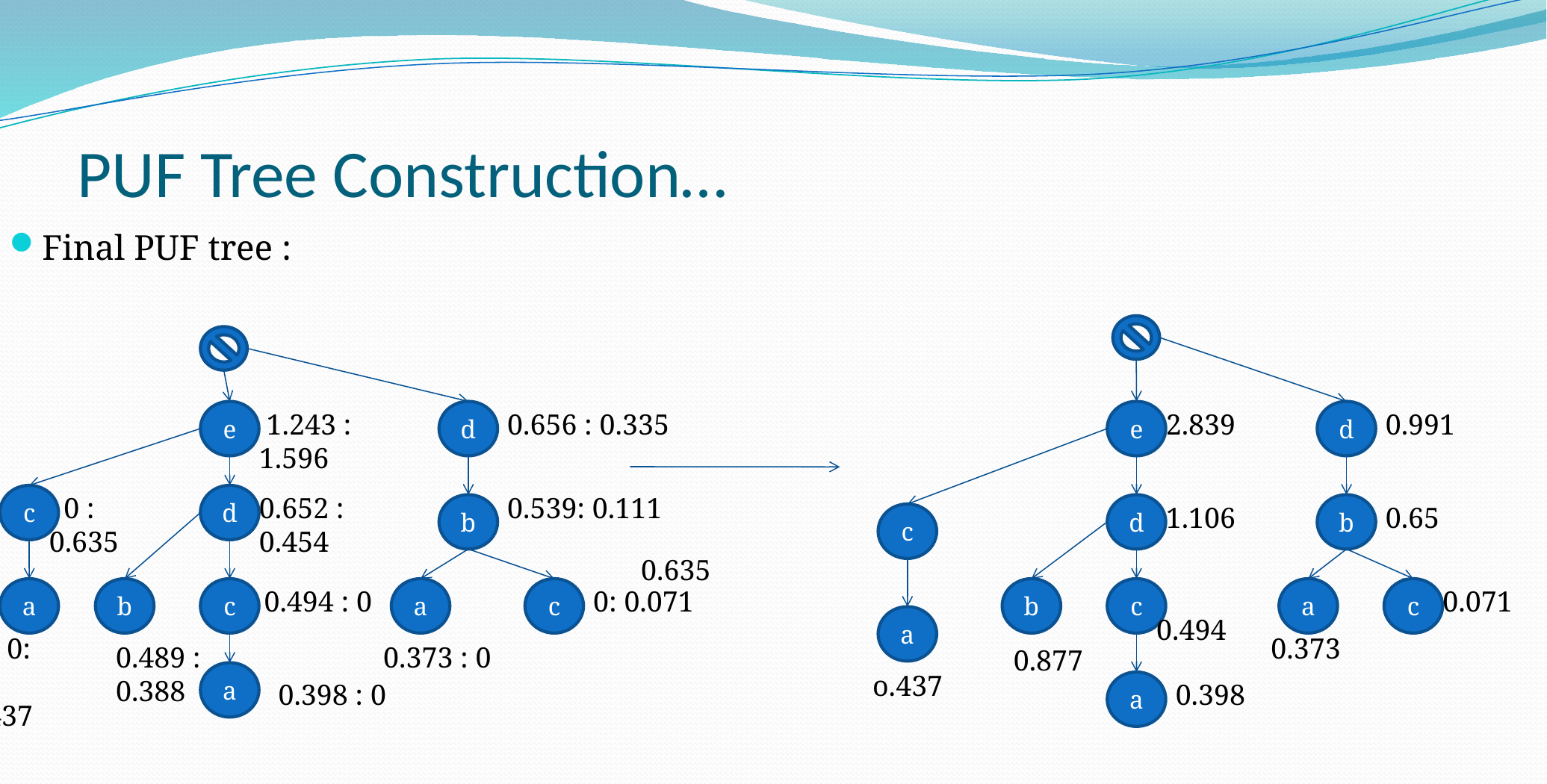

# PUF Tree Construction…
Final PUF tree :

e
d
0.656 : 0.335
e
d
0.991
 1.243 :
1.596
2.839

c
d
0.539: 0.111
  0 :
0.635
0.652 :
0.454
b
d
b
0.65
1.106

c
                      0.635
a
b
c
  0.494 : 0
a
c
0: 0.071
b
c
a
c
0.071

a
0.494
0.373
      0:
      0.437
0.373 : 0
                         0.877

                 0.489 :
                 0.388
a
                    o.437
0.398 : 0
a
0.398